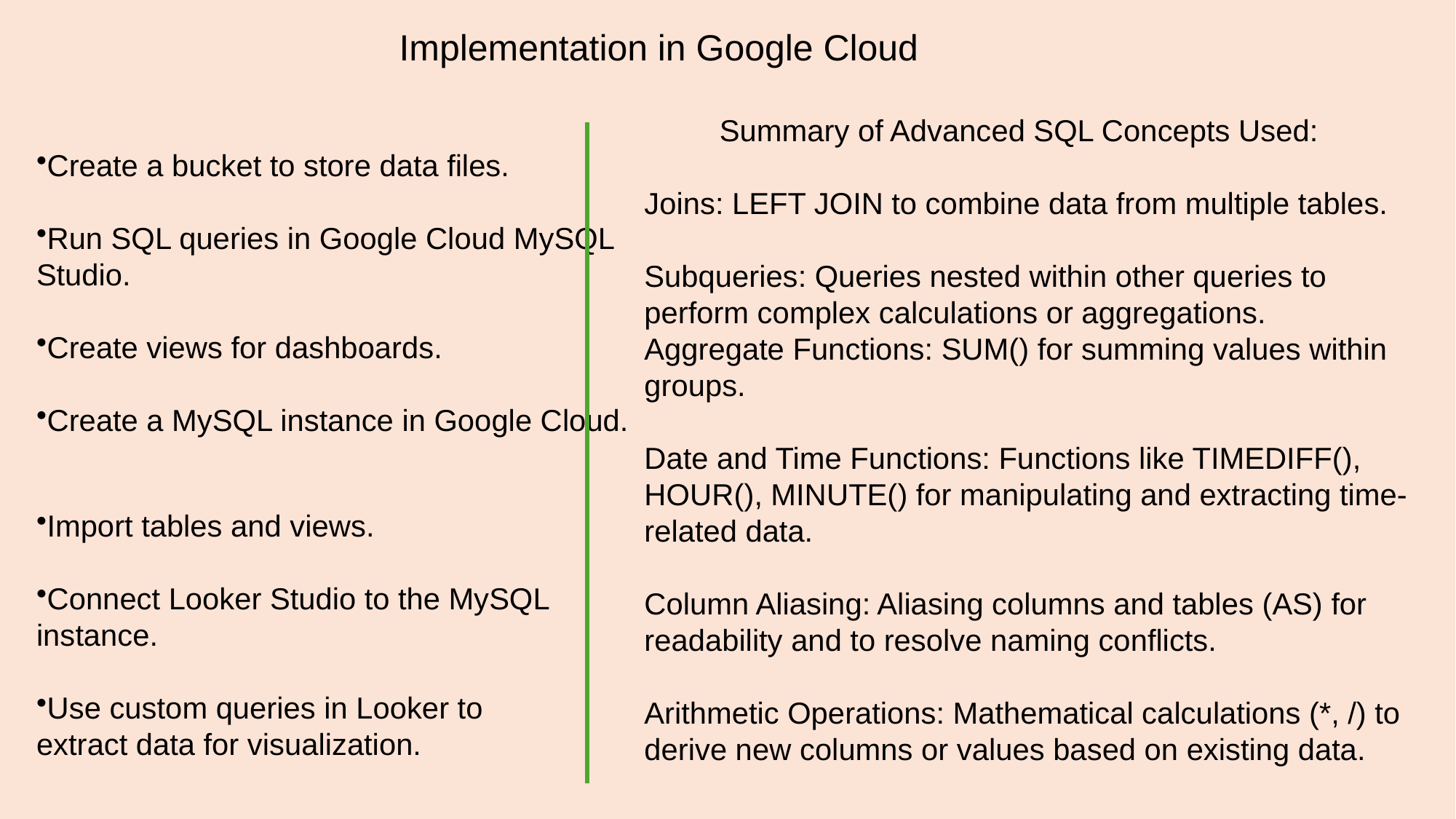

Implementation in Google Cloud

Create a bucket to store data files.
Run SQL queries in Google Cloud MySQL Studio.
Create views for dashboards.
Create a MySQL instance in Google Cloud.
         Summary of Advanced SQL Concepts Used:

Joins: LEFT JOIN to combine data from multiple tables.

Subqueries: Queries nested within other queries to perform complex calculations or aggregations.
Aggregate Functions: SUM() for summing values within groups.

Date and Time Functions: Functions like TIMEDIFF(), HOUR(), MINUTE() for manipulating and extracting time-related data.

Column Aliasing: Aliasing columns and tables (AS) for readability and to resolve naming conflicts.

Arithmetic Operations: Mathematical calculations (*, /) to derive new columns or values based on existing data.

Import tables and views.
Connect Looker Studio to the MySQL instance.
Use custom queries in Looker to extract data for visualization.